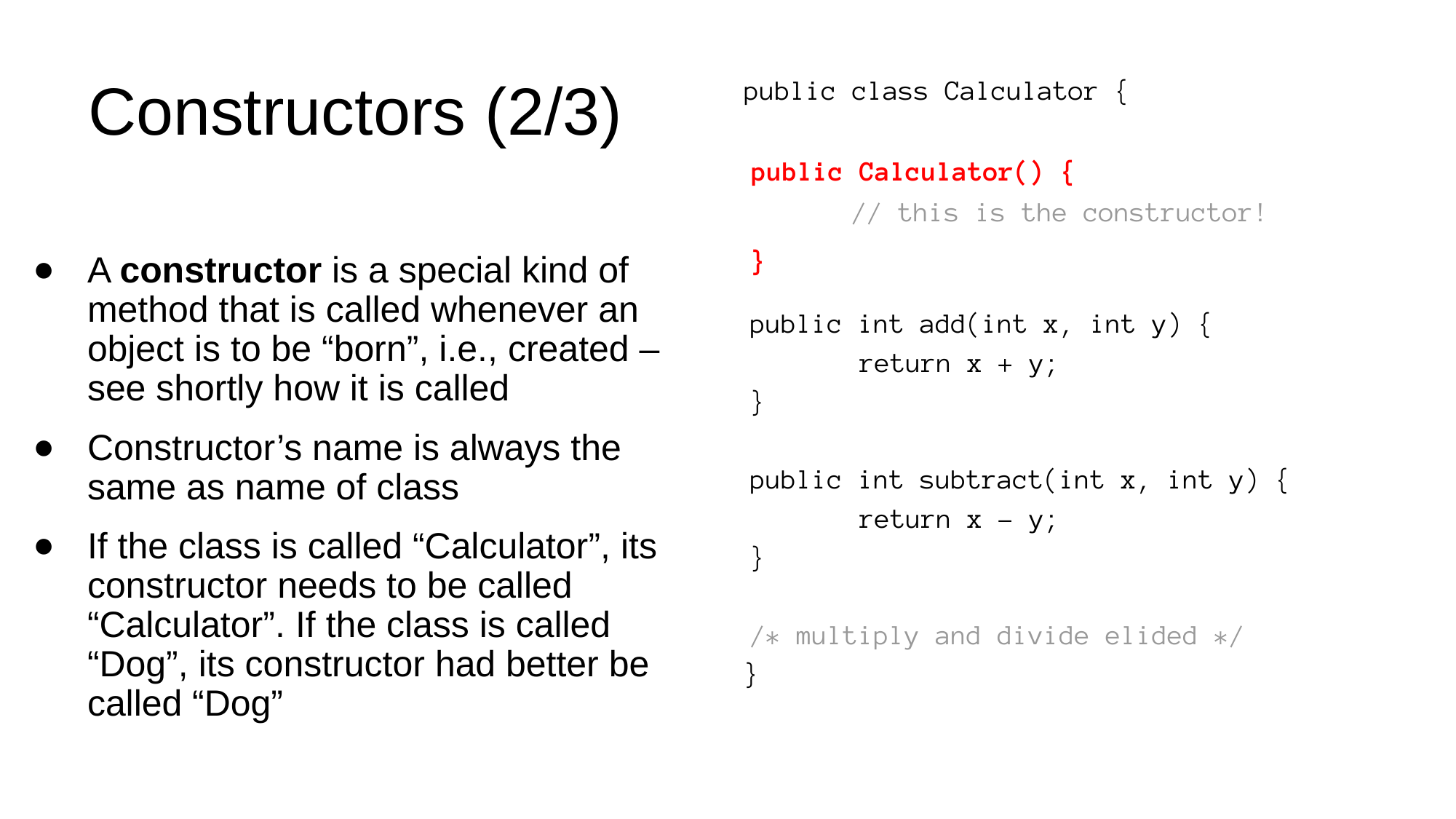

# Constructors (2/3)
public class Calculator {

	public int add(int x, int y) {
		return x + y;
	}

	public int subtract(int x, int y) {
		return x - y;
	}

	/* multiply and divide elided */
}

  public Calculator() {
	  // this is the constructor!
  }
A constructor is a special kind of method that is called whenever an object is to be “born”, i.e., created – see shortly how it is called
Constructor’s name is always the same as name of class
If the class is called “Calculator”, its constructor needs to be called “Calculator”. If the class is called “Dog”, its constructor had better be called “Dog”